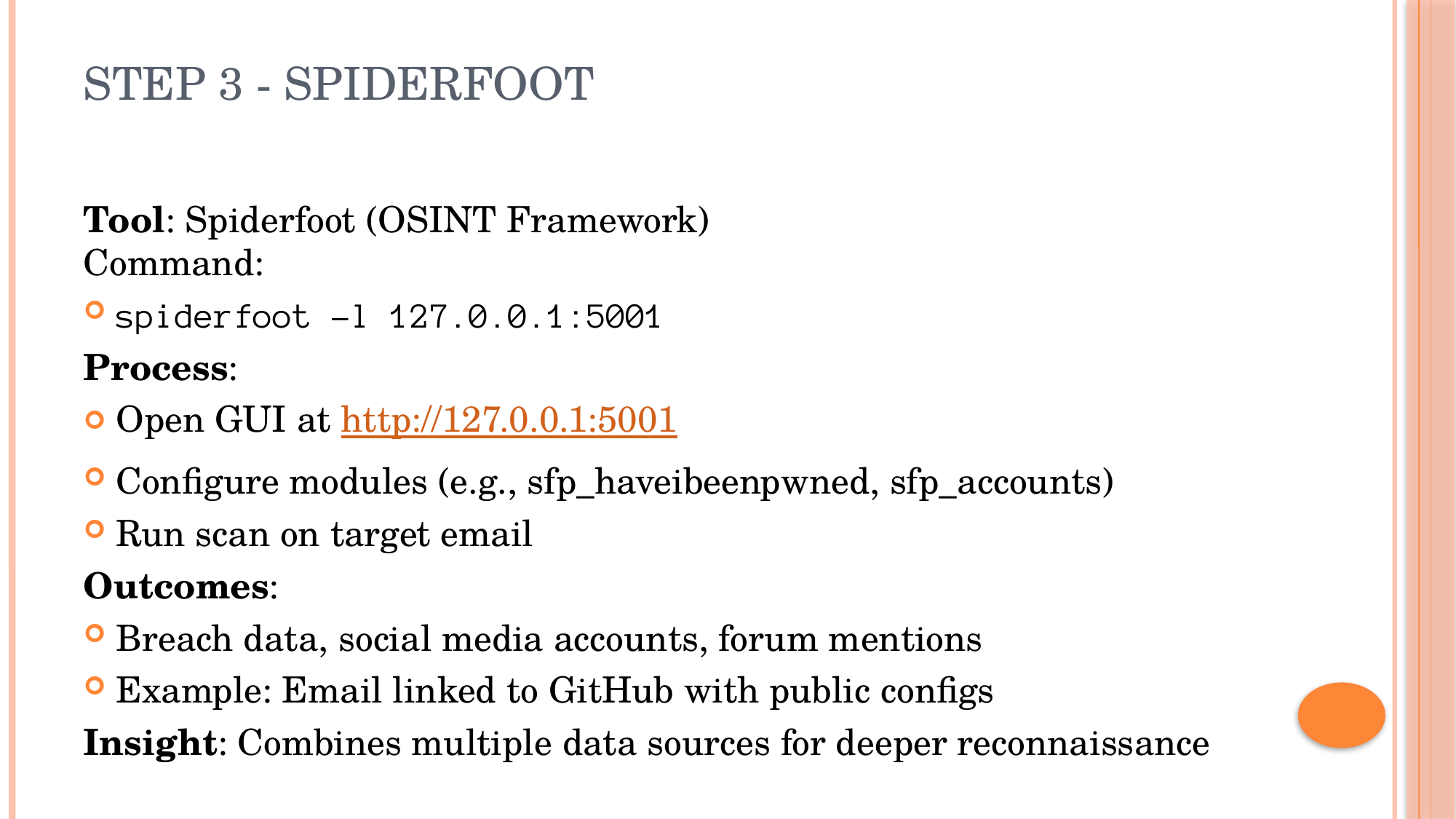

# Step 3 - Spiderfoot

Tool: Spiderfoot (OSINT Framework)
Command:
spiderfoot -l 127.0.0.1:5001
Process:
Open GUI at http://127.0.0.1:5001
Configure modules (e.g., sfp_haveibeenpwned, sfp_accounts)
Run scan on target email
Outcomes:
Breach data, social media accounts, forum mentions
Example: Email linked to GitHub with public configs
Insight: Combines multiple data sources for deeper reconnaissance